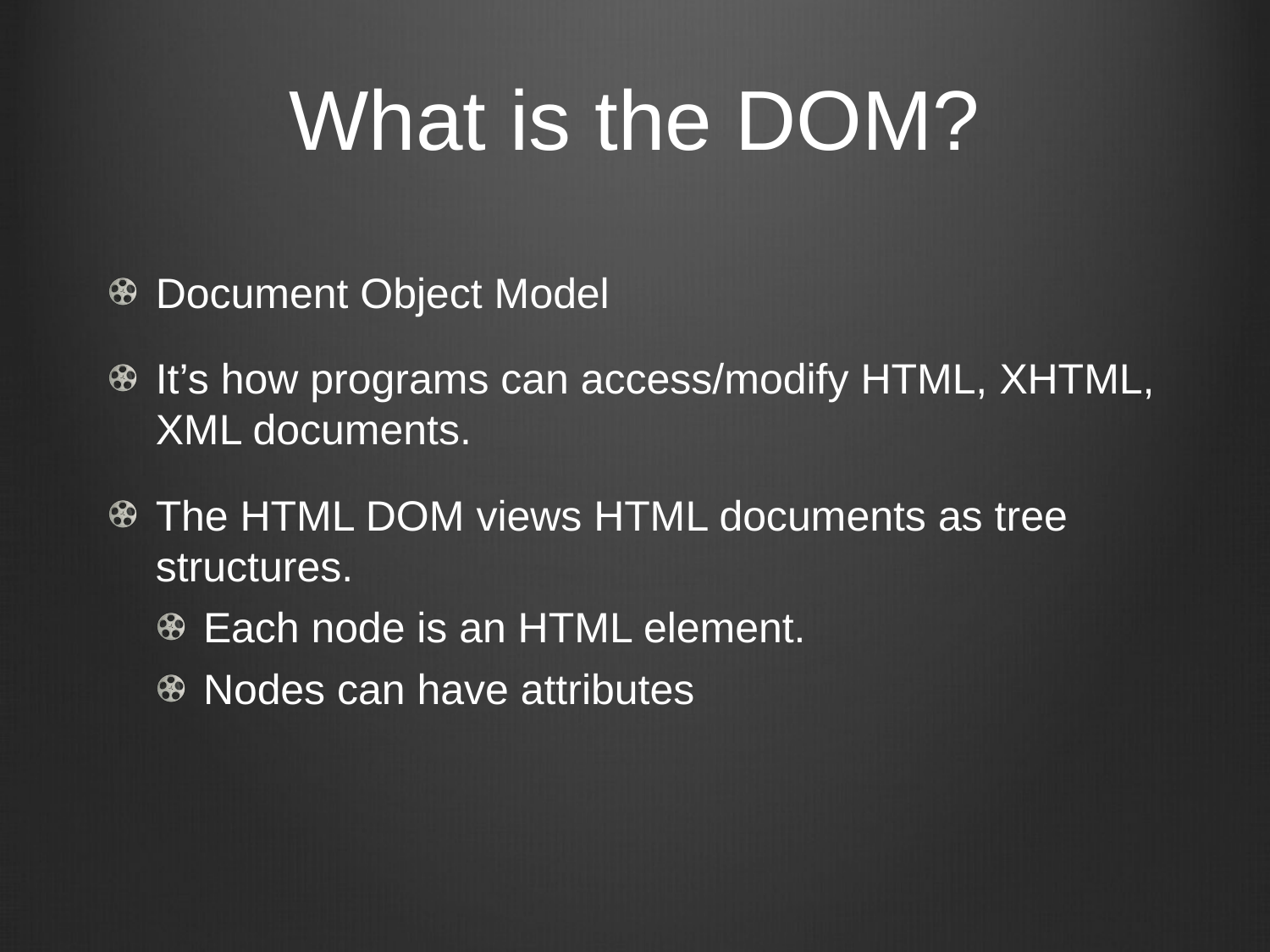

# What is the DOM?
Document Object Model
It’s how programs can access/modify HTML, XHTML, XML documents.
The HTML DOM views HTML documents as tree structures.
Each node is an HTML element.
Nodes can have attributes